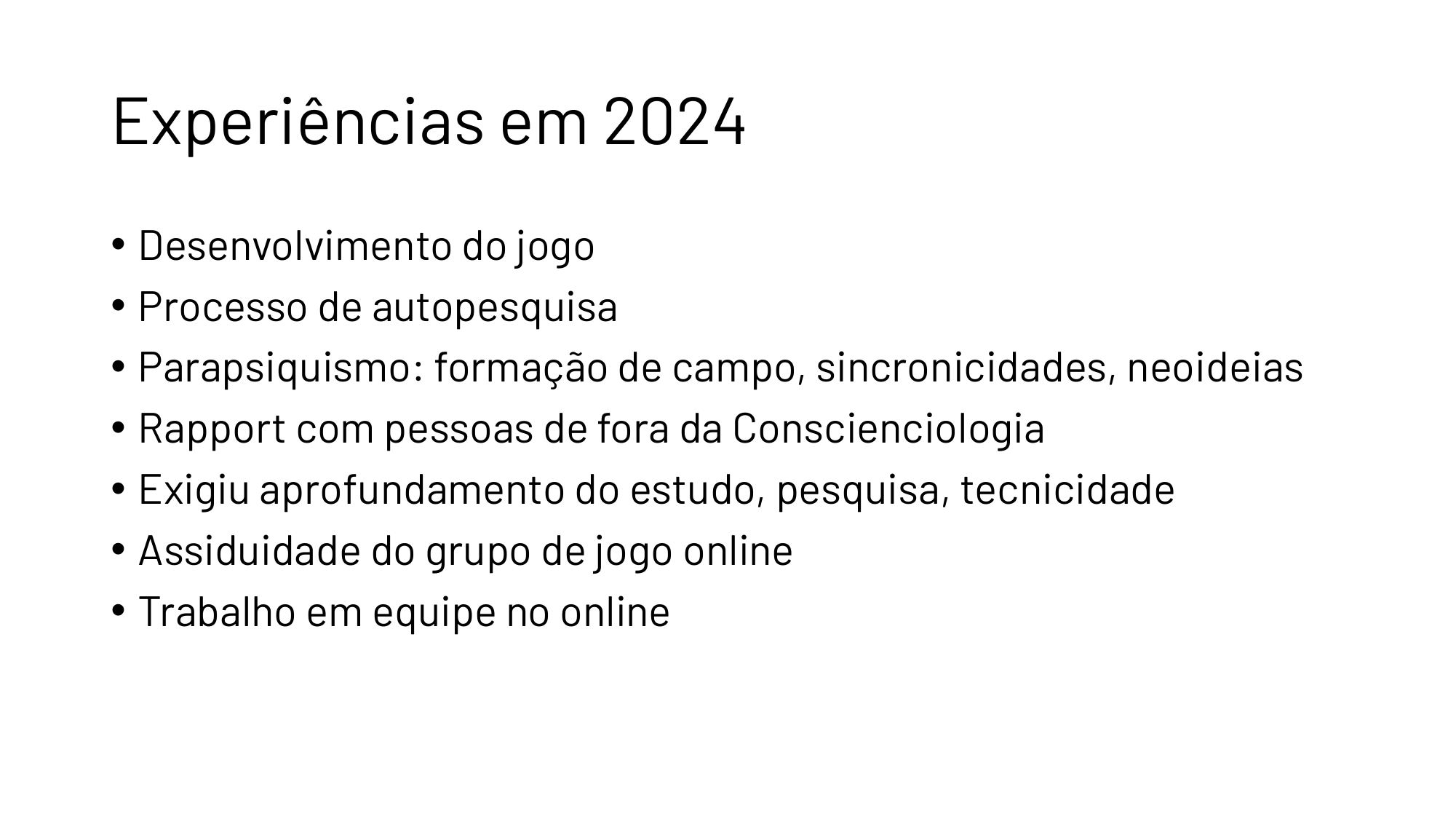

# Experiências em 2024
Desenvolvimento do jogo
Processo de autopesquisa
Parapsiquismo: formação de campo, sincronicidades, neoideias
Rapport com pessoas de fora da Conscienciologia
Exigiu aprofundamento do estudo, pesquisa, tecnicidade
Assiduidade do grupo de jogo online
Trabalho em equipe no online